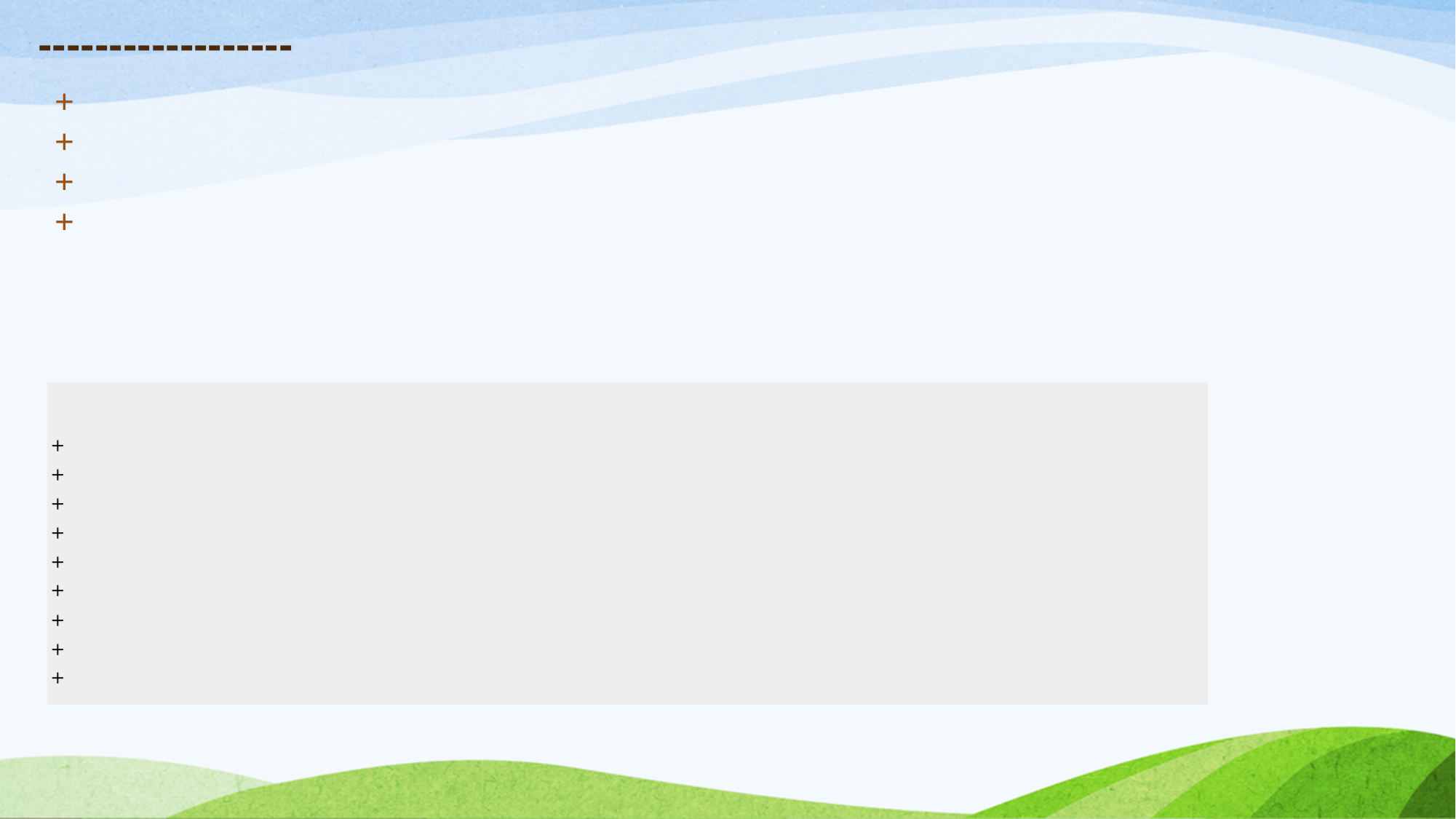

# ------------------
+
+
+
+
+
+
+
+
+
+
+
+
+